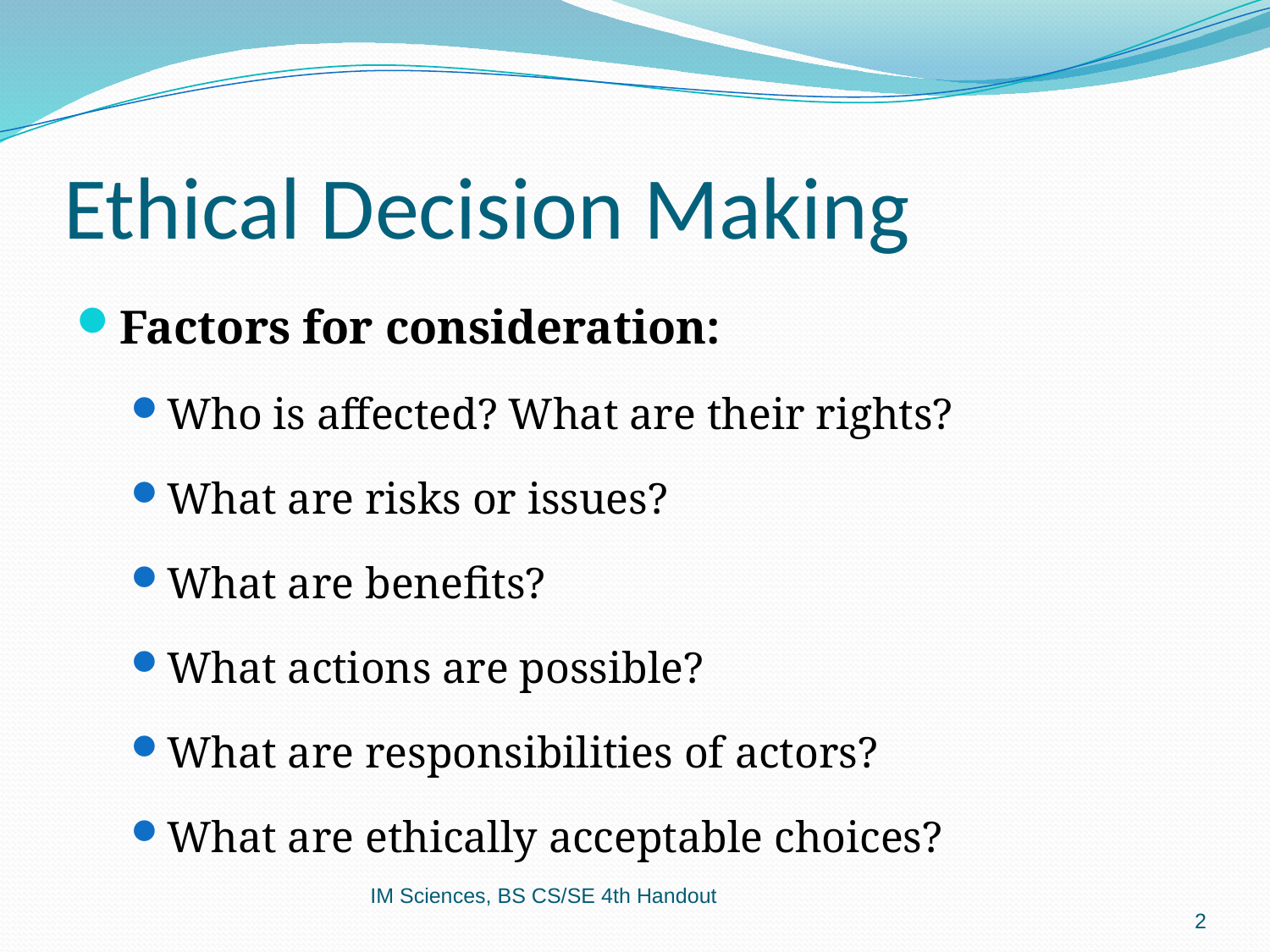

# Ethical Decision Making
Factors for consideration:
Who is affected? What are their rights?
What are risks or issues?
What are benefits?
What actions are possible?
What are responsibilities of actors?
What are ethically acceptable choices?
IM Sciences, BS CS/SE 4th Handout
2